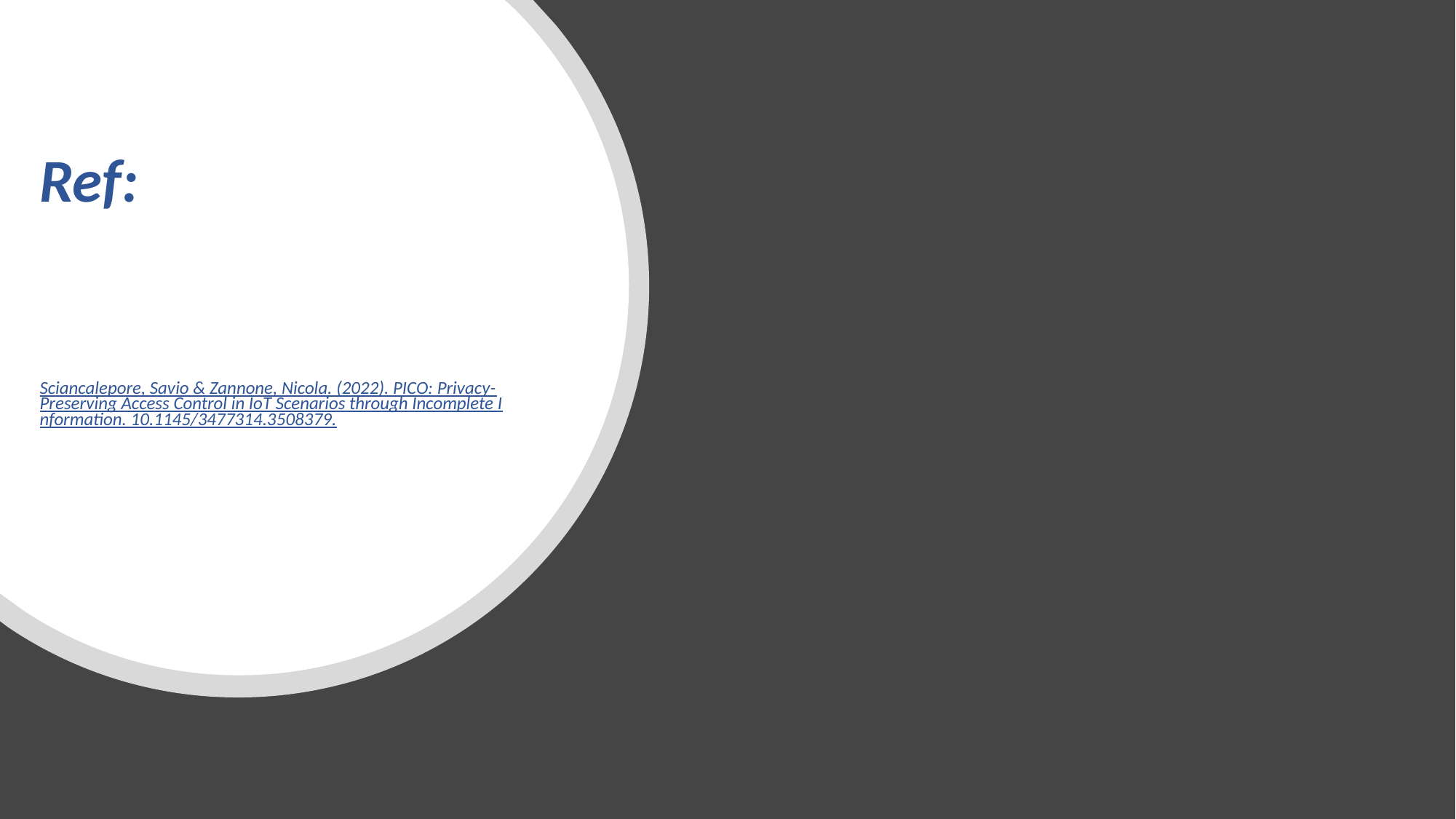

Ref:
Sciancalepore, Savio & Zannone, Nicola. (2022). PICO: Privacy-Preserving Access Control in IoT Scenarios through Incomplete Information. 10.1145/3477314.3508379.